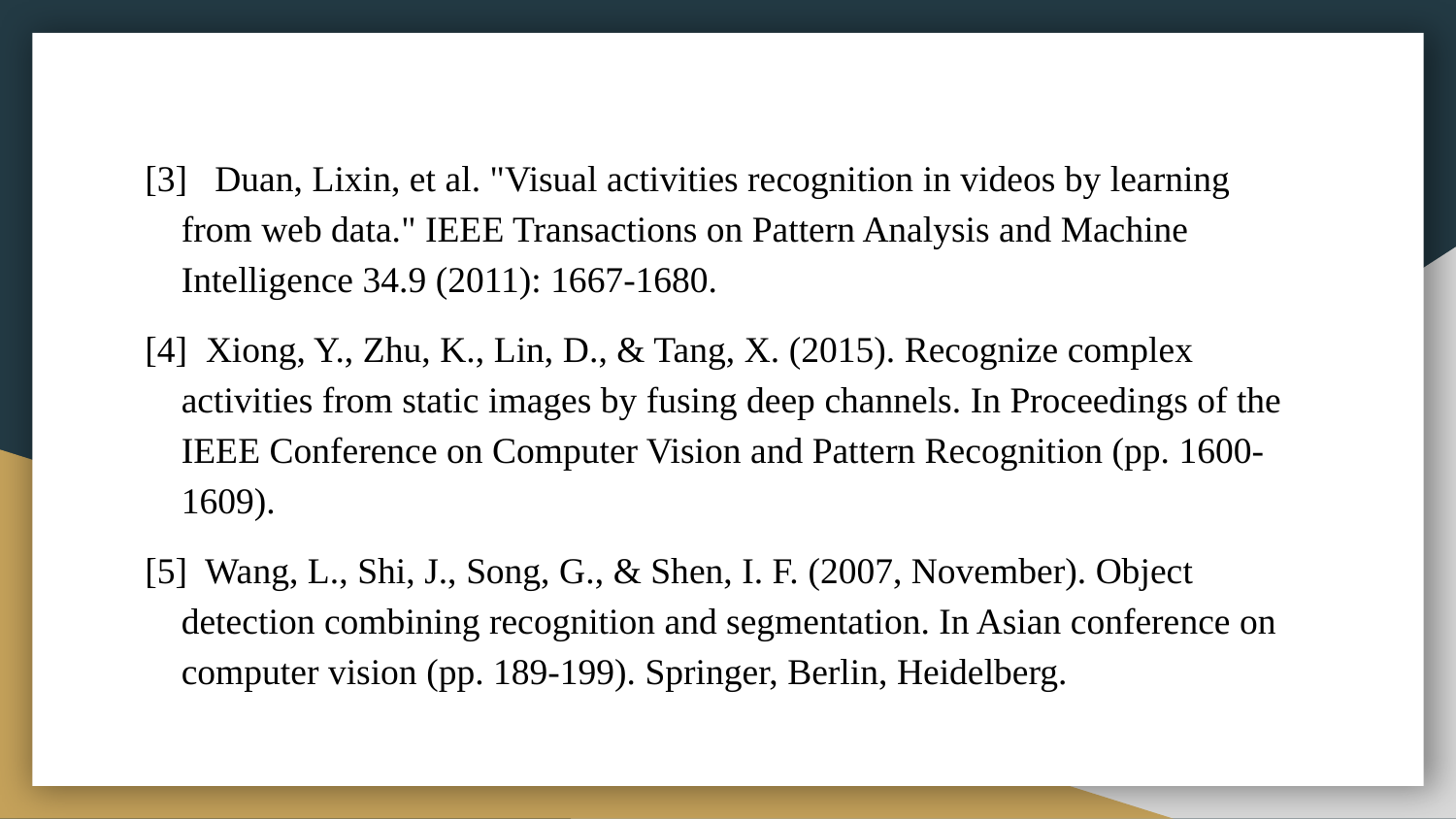

# [3]   Duan, Lixin, et al. "Visual activities recognition in videos by learning from web data." IEEE Transactions on Pattern Analysis and Machine Intelligence 34.9 (2011): 1667-1680.
[4]  Xiong, Y., Zhu, K., Lin, D., & Tang, X. (2015). Recognize complex activities from static images by fusing deep channels. In Proceedings of the IEEE Conference on Computer Vision and Pattern Recognition (pp. 1600-1609).
[5]  Wang, L., Shi, J., Song, G., & Shen, I. F. (2007, November). Object detection combining recognition and segmentation. In Asian conference on computer vision (pp. 189-199). Springer, Berlin, Heidelberg.